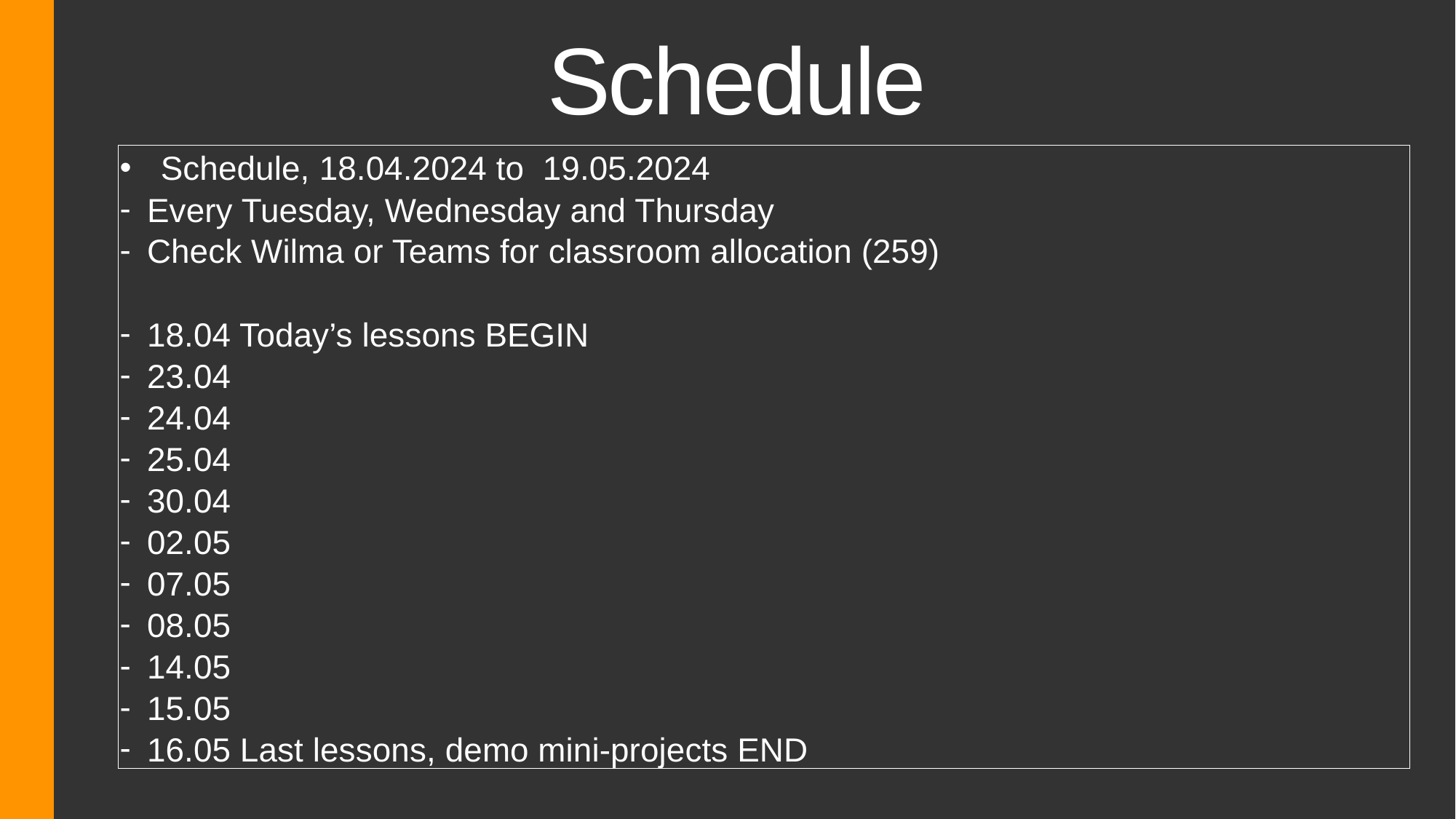

Schedule
Schedule, 18.04.2024 to  19.05.2024
Every Tuesday, Wednesday and Thursday
Check Wilma or Teams for classroom allocation (259)

18.04 Today’s lessons BEGIN
23.04
24.04
25.04
30.04
02.05
07.05
08.05
14.05
15.05
16.05 Last lessons, demo mini-projects END